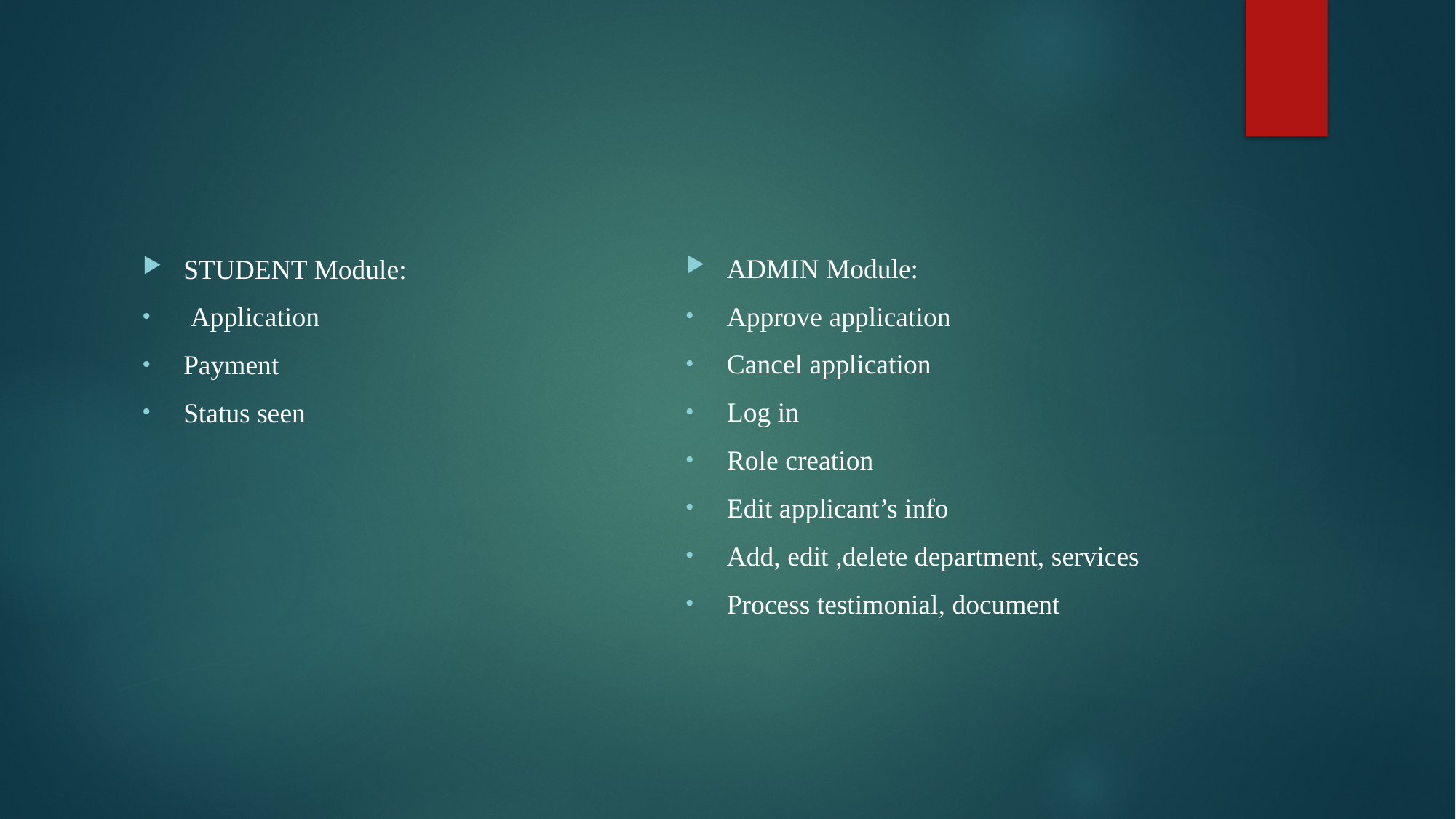

#
ADMIN Module:
Approve application
Cancel application
Log in
Role creation
Edit applicant’s info
Add, edit ,delete department, services
Process testimonial, document

STUDENT Module:
 Application
Payment
Status seen